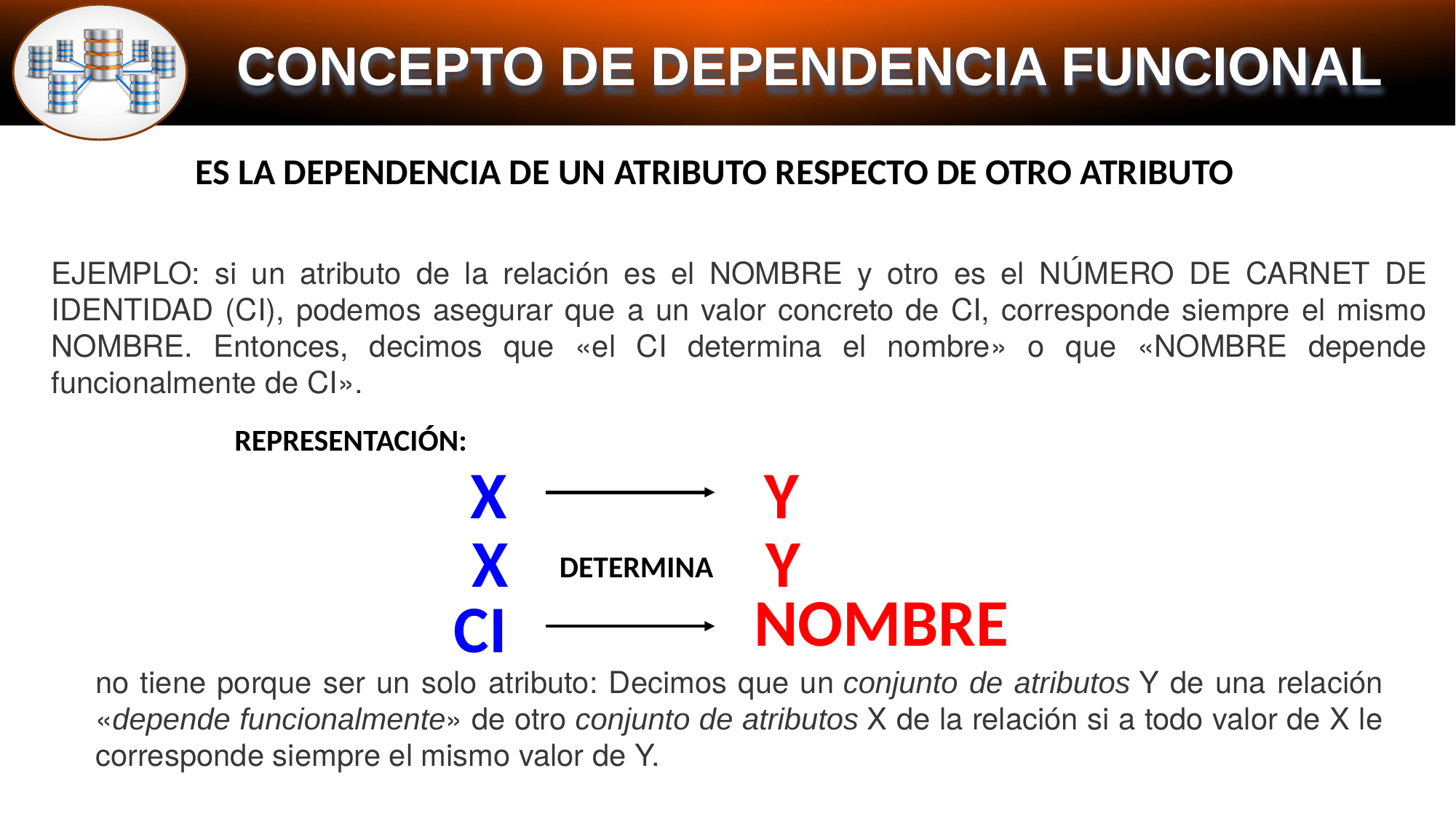

CONCEPTO DE DEPENDENCIA FUNCIONAL
ES LA DEPENDENCIA DE UN ATRIBUTO RESPECTO DE OTRO ATRIBUTO
EJEMPLO: si un atributo de la relación es el NOMBRE y otro es el NÚMERO DE CARNET DE IDENTIDAD (CI), podemos asegurar que a un valor concreto de CI, corresponde siempre el mismo NOMBRE. Entonces, decimos que «el CI determina el nombre» o que «NOMBRE depende funcionalmente de CI».
REPRESENTACIÓN:
X
Y
X
Y
DETERMINA
NOMBRE
CI
no tiene porque ser un solo atributo: Decimos que un conjunto de atributos Y de una relación «depende funcionalmente» de otro conjunto de atributos X de la relación si a todo valor de X le corresponde siempre el mismo valor de Y.